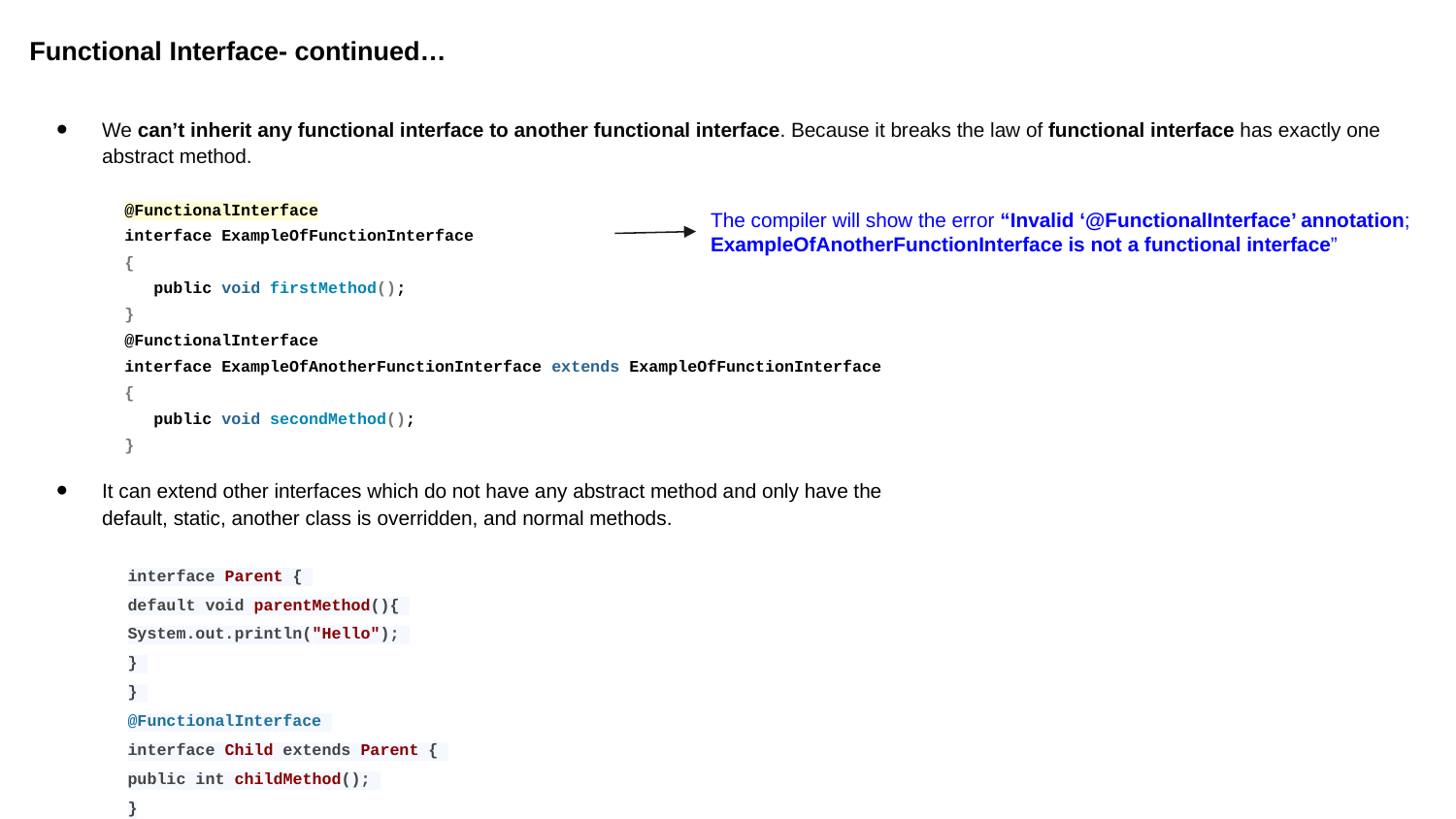

Functional Interface- continued…

We can’t inherit any functional interface to another functional interface. Because it breaks the law of functional interface has exactly one abstract method.

It can extend other interfaces which do not have any abstract method and only have the
default, static, another class is overridden, and normal methods.

@FunctionalInterface
interface ExampleOfFunctionInterface
{
   public void firstMethod();
}
@FunctionalInterface
interface ExampleOfAnotherFunctionInterface extends ExampleOfFunctionInterface
{
   public void secondMethod();
}
The compiler will show the error “Invalid ‘@FunctionalInterface’ annotation; ExampleOfAnotherFunctionInterface is not a functional interface”
interface Parent {
default void parentMethod(){
System.out.println("Hello");
}
}
@FunctionalInterface
interface Child extends Parent {
public int childMethod();
}